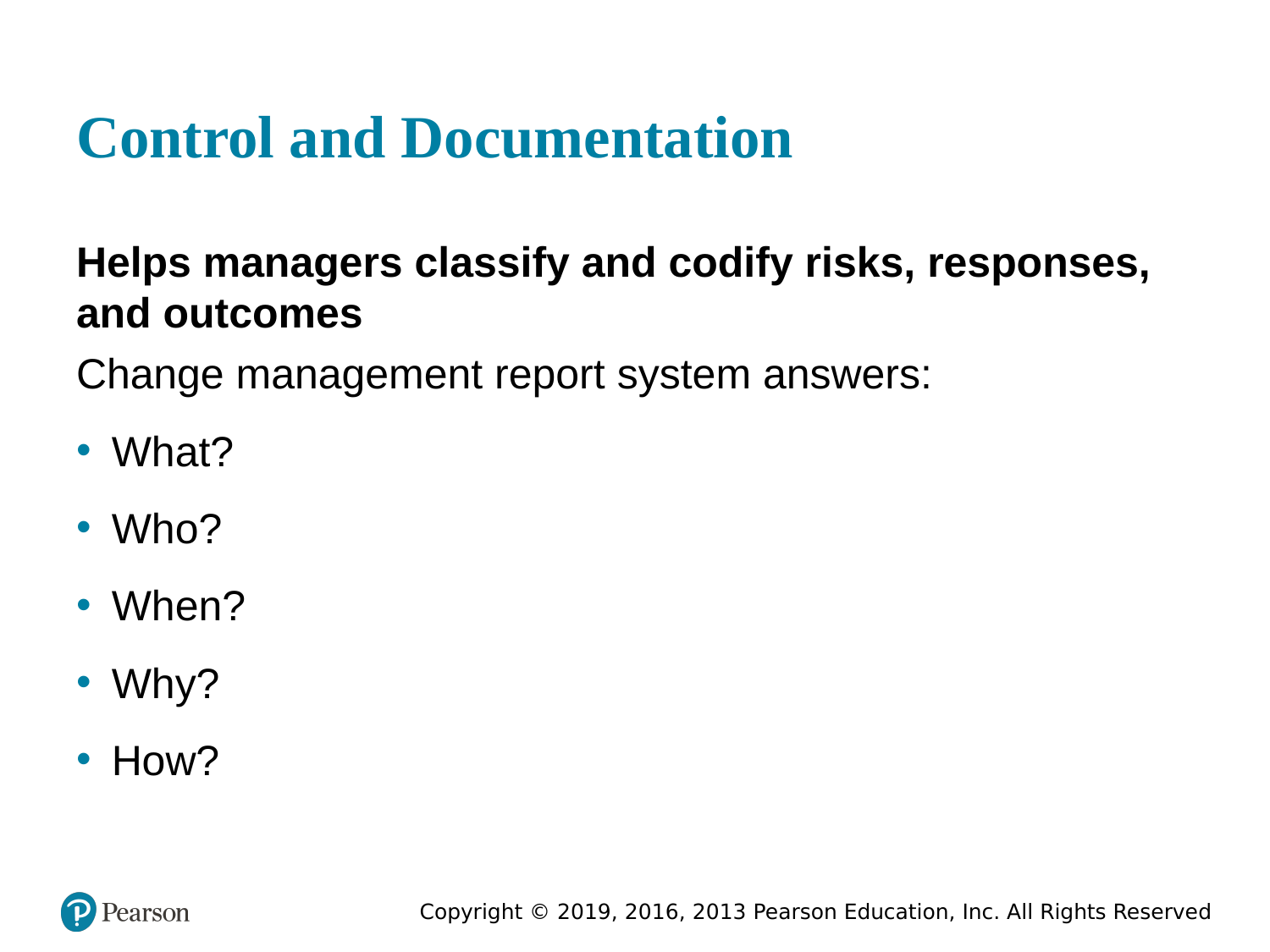

# Control and Documentation
Helps managers classify and codify risks, responses, and outcomes
Change management report system answers:
What?
Who?
When?
Why?
How?